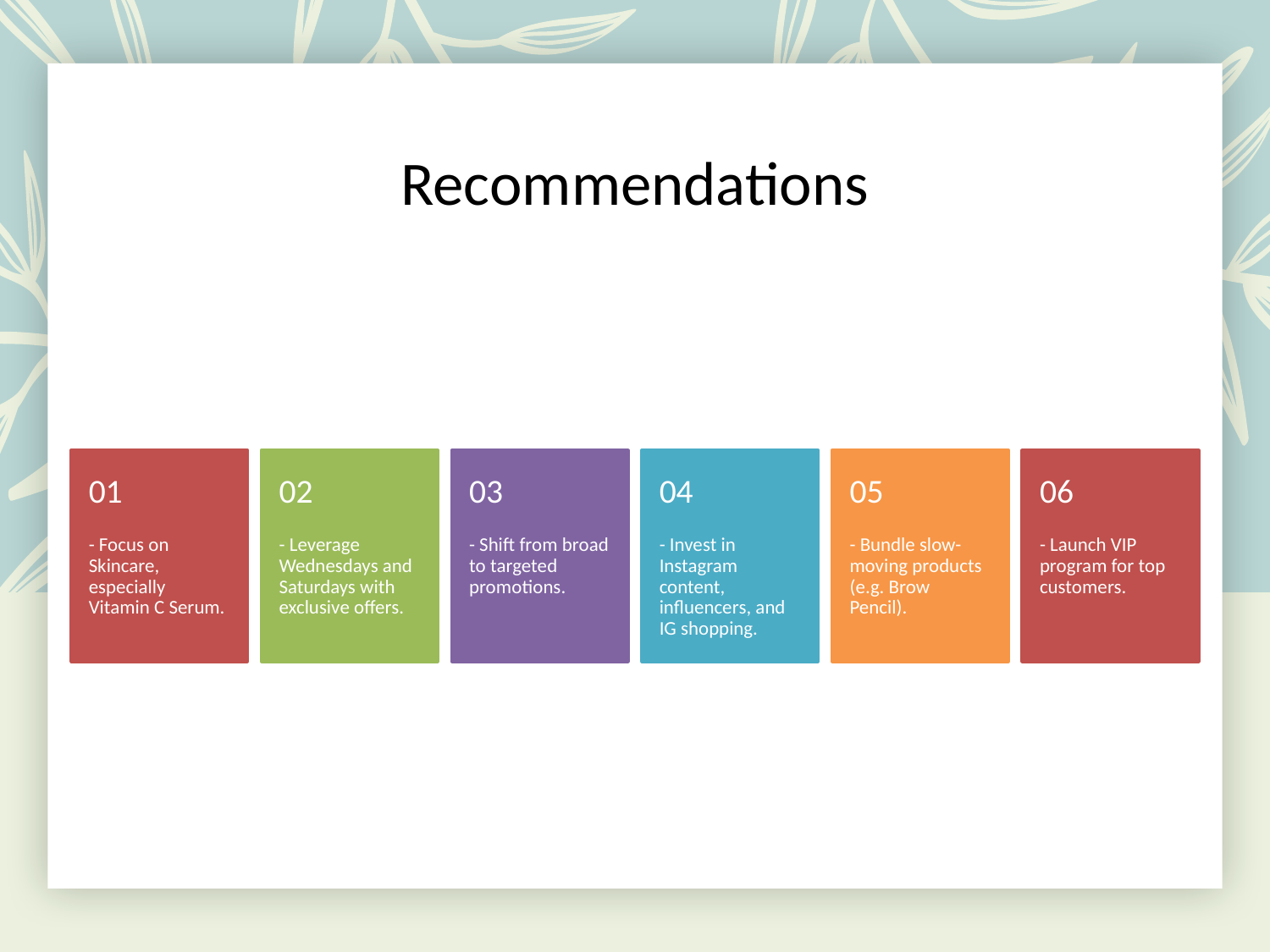

# Recommendations
- Focus on Skincare, especially Vitamin C Serum.
01
- Leverage Wednesdays and Saturdays with exclusive offers.
02
- Shift from broad to targeted promotions.
03
- Invest in Instagram content, influencers, and IG shopping.
04
- Bundle slow-moving products (e.g. Brow Pencil).
05
- Launch VIP program for top customers.
06